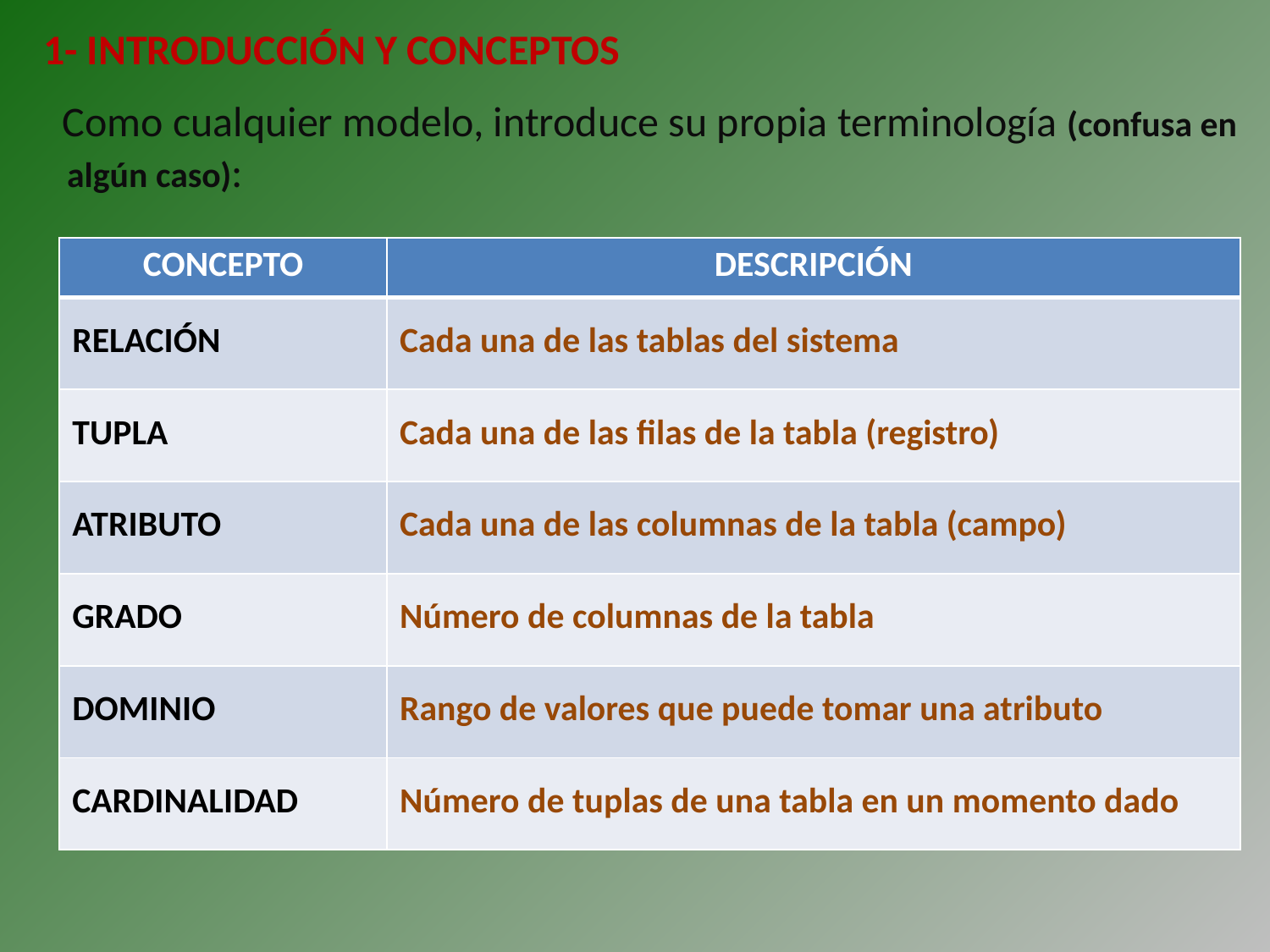

1- INTRODUCCIÓN Y CONCEPTOS

  Como cualquier modelo, introduce su propia terminología (confusa en algún caso):

| CONCEPTO | DESCRIPCIÓN |
| --- | --- |
| RELACIÓN | Cada una de las tablas del sistema |
| TUPLA | Cada una de las filas de la tabla (registro) |
| ATRIBUTO | Cada una de las columnas de la tabla (campo) |
| GRADO | Número de columnas de la tabla |
| DOMINIO | Rango de valores que puede tomar una atributo |
| CARDINALIDAD | Número de tuplas de una tabla en un momento dado |